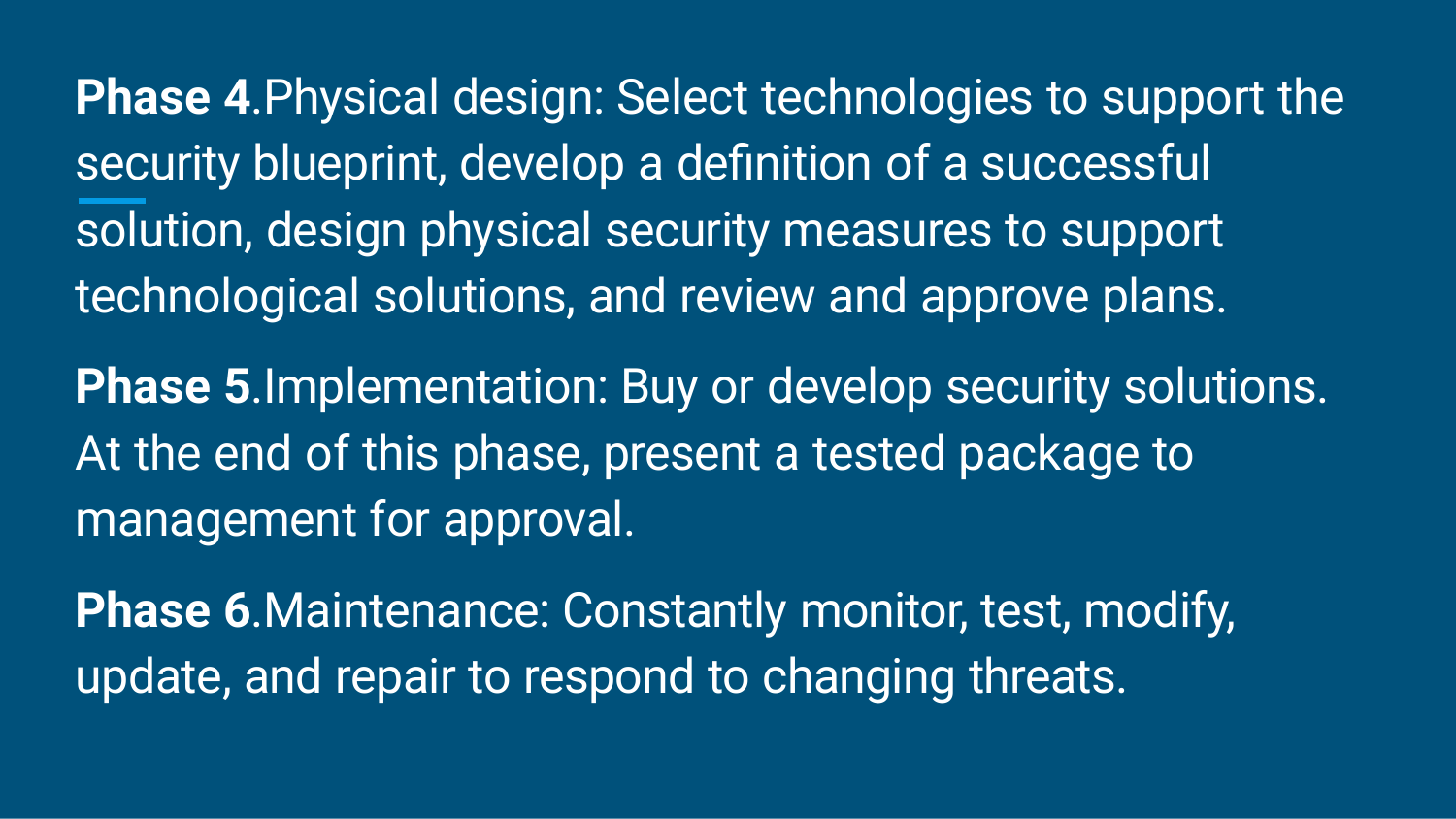

Phase 4.Physical design: Select technologies to support the  security blueprint, develop a deﬁnition of a successful  solution, design physical security measures to support  technological solutions, and review and approve plans.
Phase 5.Implementation: Buy or develop security solutions.  At the end of this phase, present a tested package to  management for approval.
Phase 6.Maintenance: Constantly monitor, test, modify,  update, and repair to respond to changing threats.